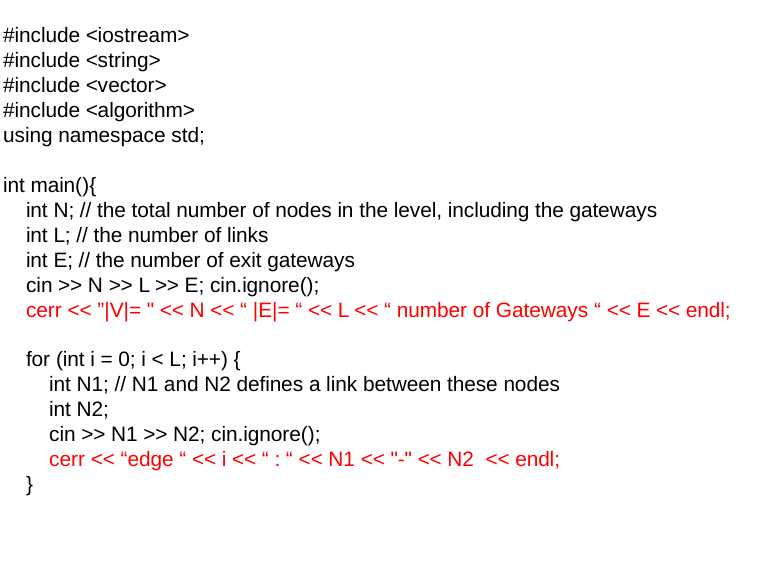

#include <iostream>
#include <string>
#include <vector>
#include <algorithm>
using namespace std;

int main(){
    int N; // the total number of nodes in the level, including the gateways
    int L; // the number of links
    int E; // the number of exit gateways
    cin >> N >> L >> E; cin.ignore();
    cerr << ”|V|= " << N << “ |E|= “ << L << “ number of Gateways “ << E << endl;

    for (int i = 0; i < L; i++) {
        int N1; // N1 and N2 defines a link between these nodes
        int N2;
        cin >> N1 >> N2; cin.ignore();
        cerr << “edge “ << i << “ : “ << N1 << "-" << N2  << endl;
    }
#